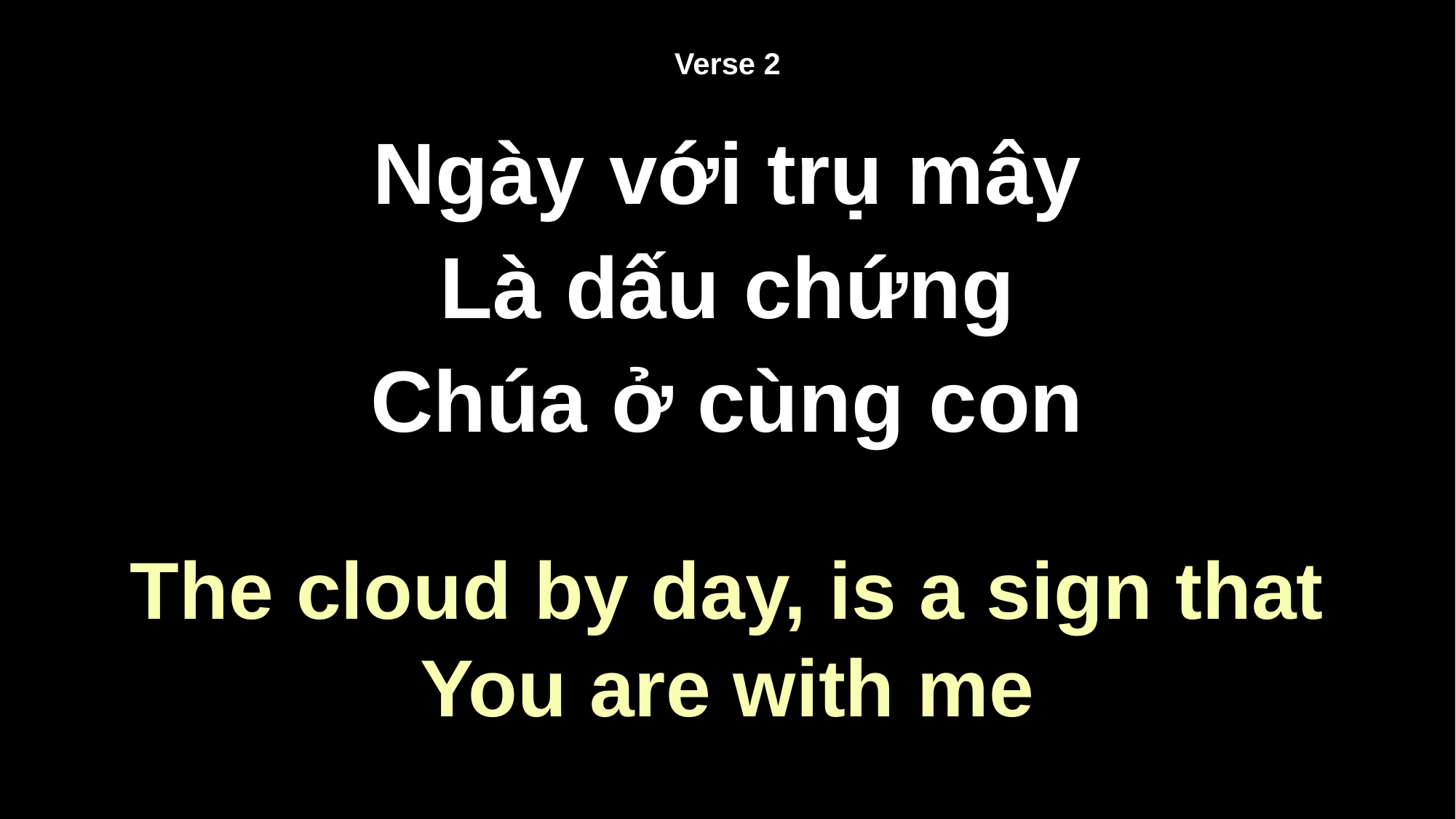

Verse 2
# Ngày với trụ mây Là dấu chứng Chúa ở cùng con
The cloud by day, is a sign that You are with me